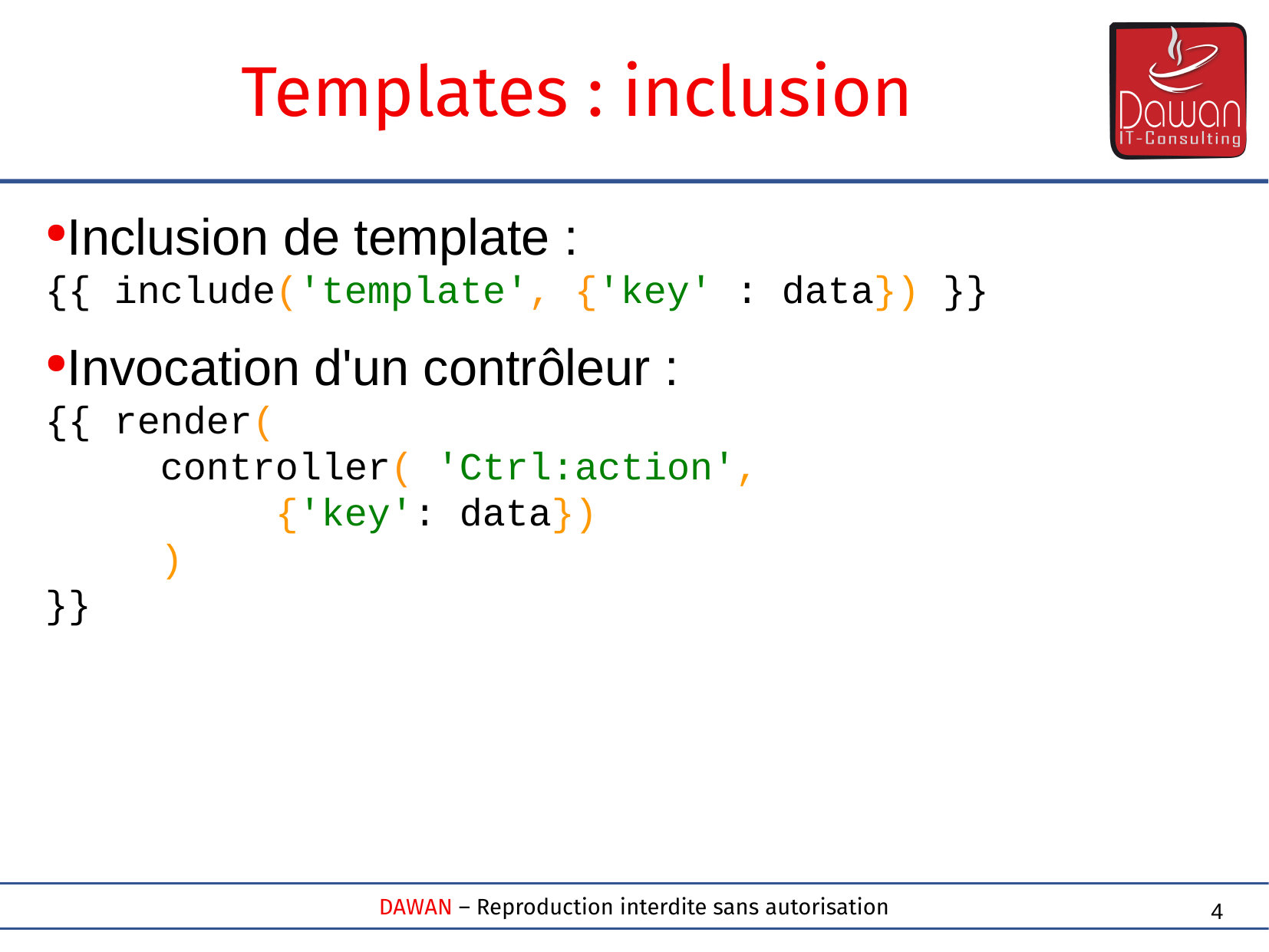

Templates : inclusion
Inclusion de template :
{{ include('template', {'key' : data}) }}
Invocation d'un contrôleur :
{{ render(
	controller( 'Ctrl:action',
		{'key': data})
	)
}}
4